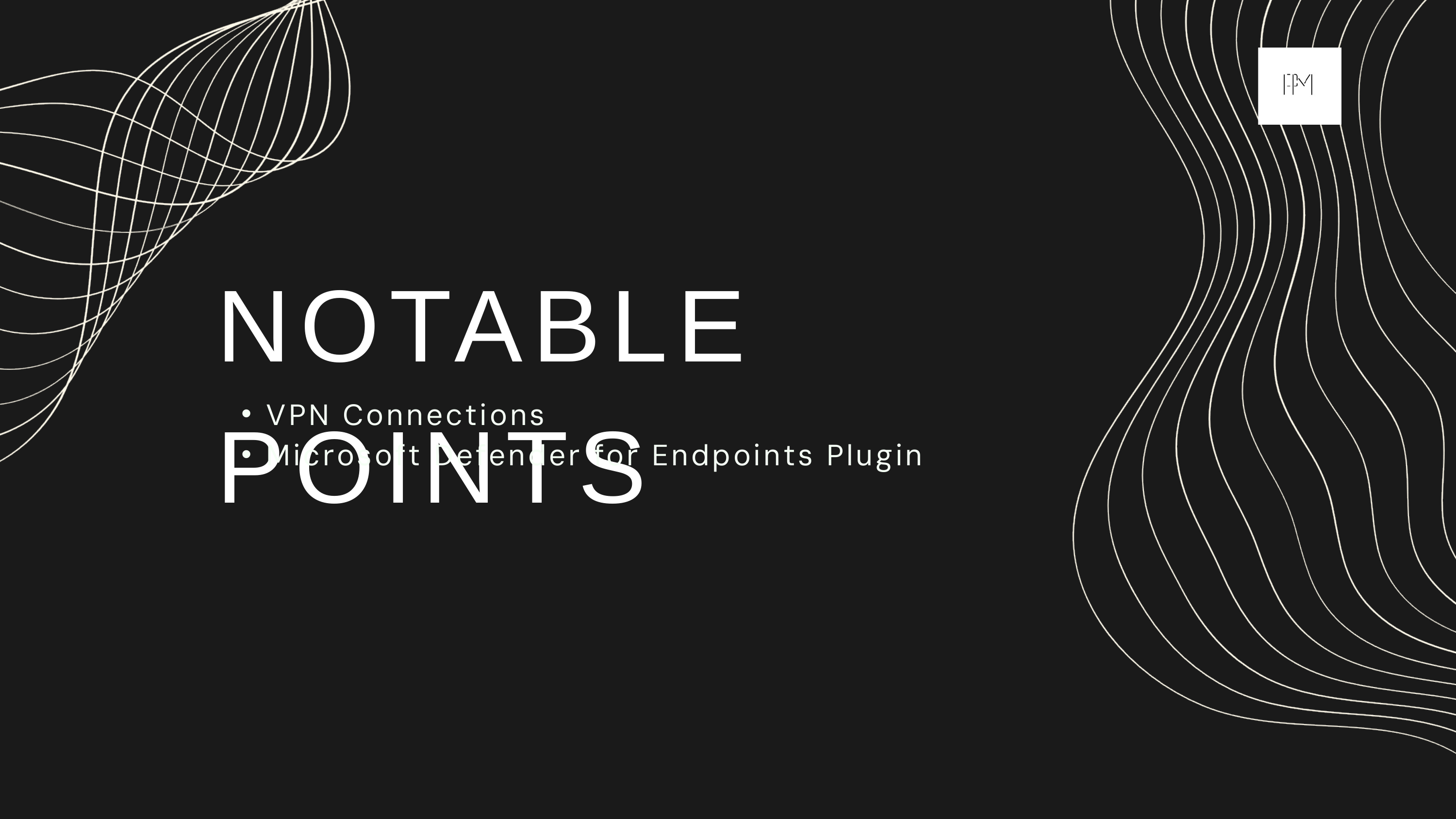

NOTABLE POINTS
VPN Connections
Microsoft Defender for Endpoints Plugin